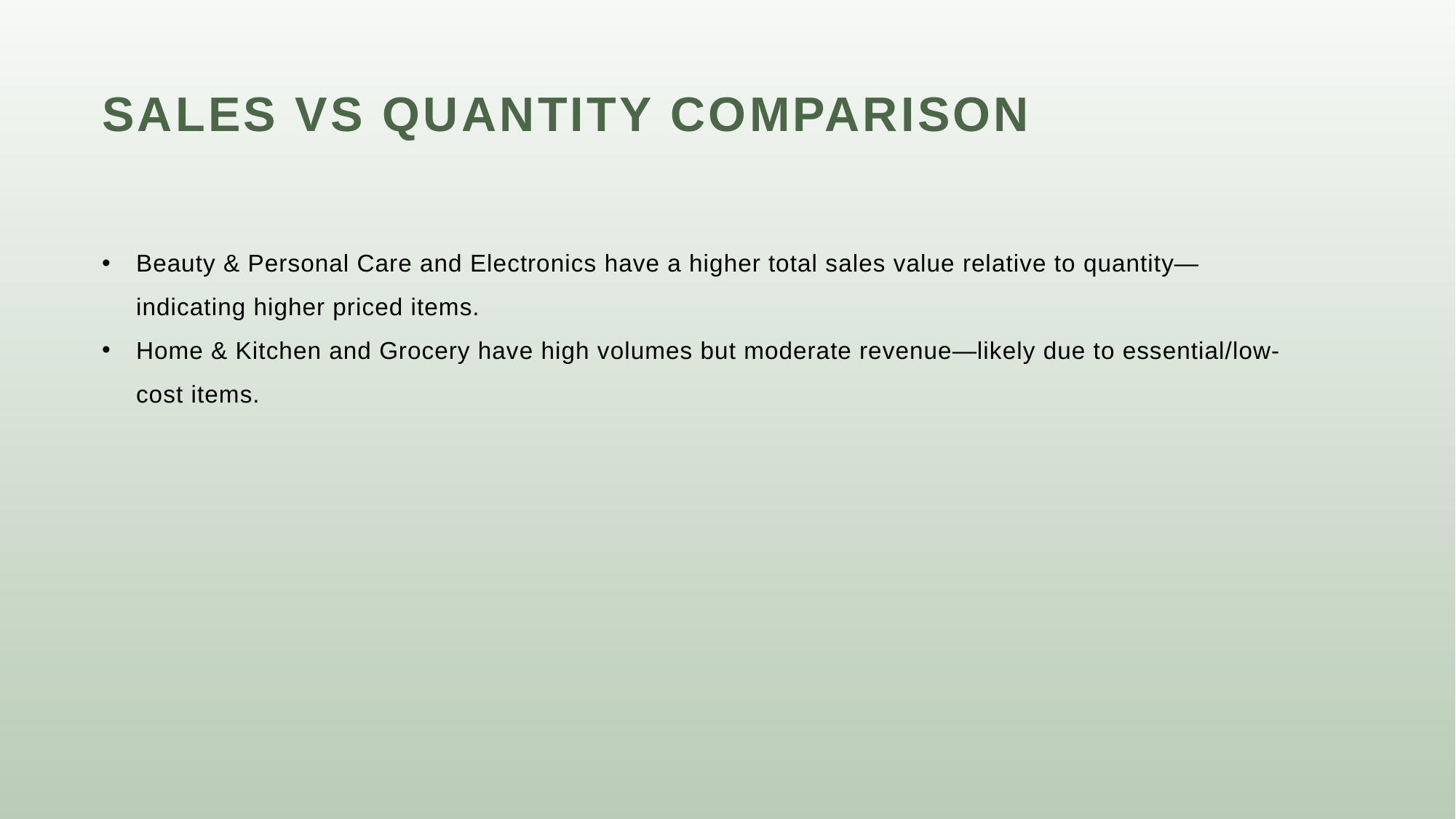

# Sales vs Quantity Comparison
Beauty & Personal Care and Electronics have a higher total sales value relative to quantity—indicating higher priced items.
Home & Kitchen and Grocery have high volumes but moderate revenue—likely due to essential/low-cost items.